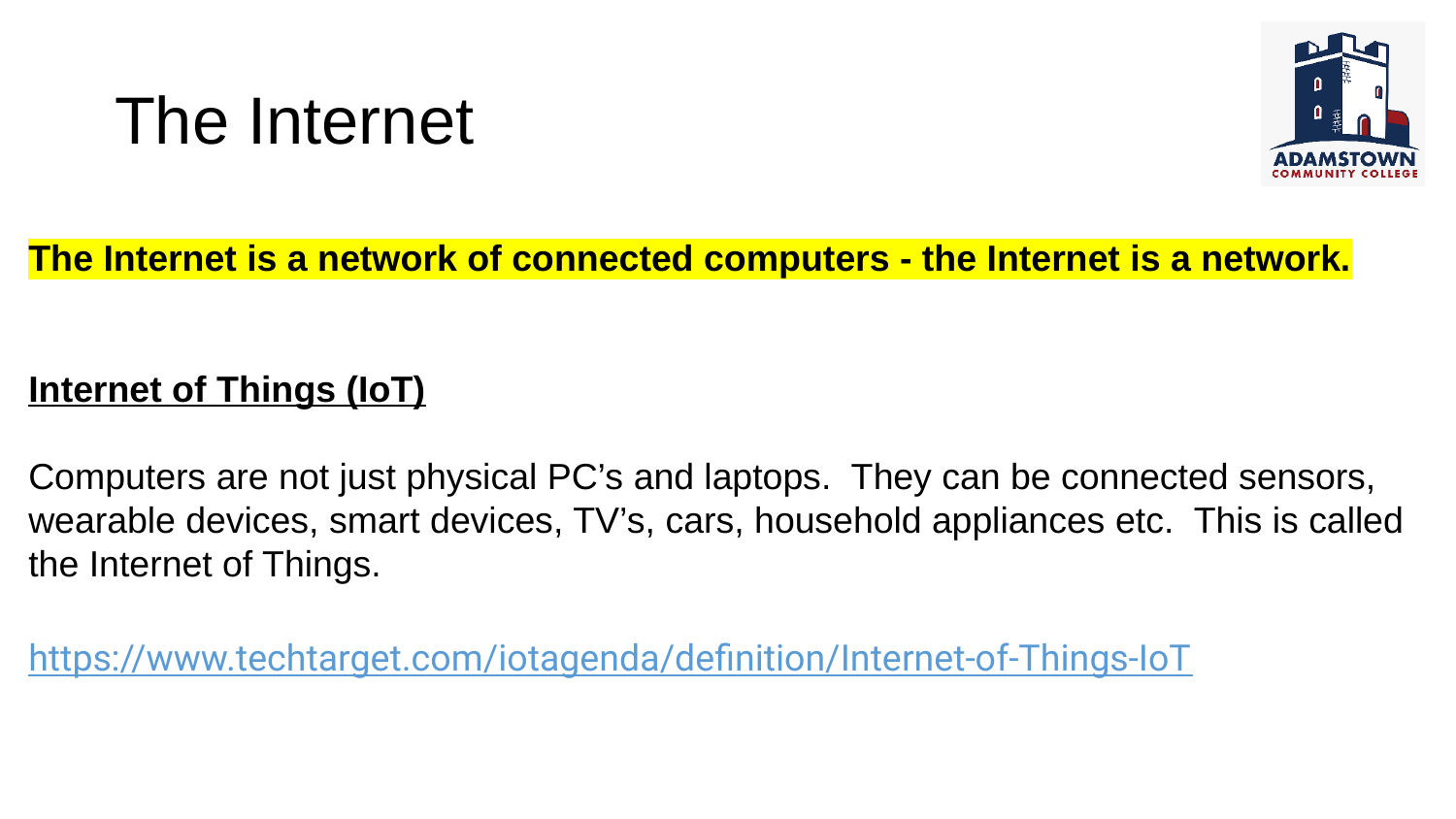

# The Internet

The Internet is a network of connected computers - the Internet is a network.

Internet of Things (IoT)

Computers are not just physical PC’s and laptops.  They can be connected sensors, wearable devices, smart devices, TV’s, cars, household appliances etc.  This is called the Internet of Things.

https://www.techtarget.com/iotagenda/definition/Internet-of-Things-IoT